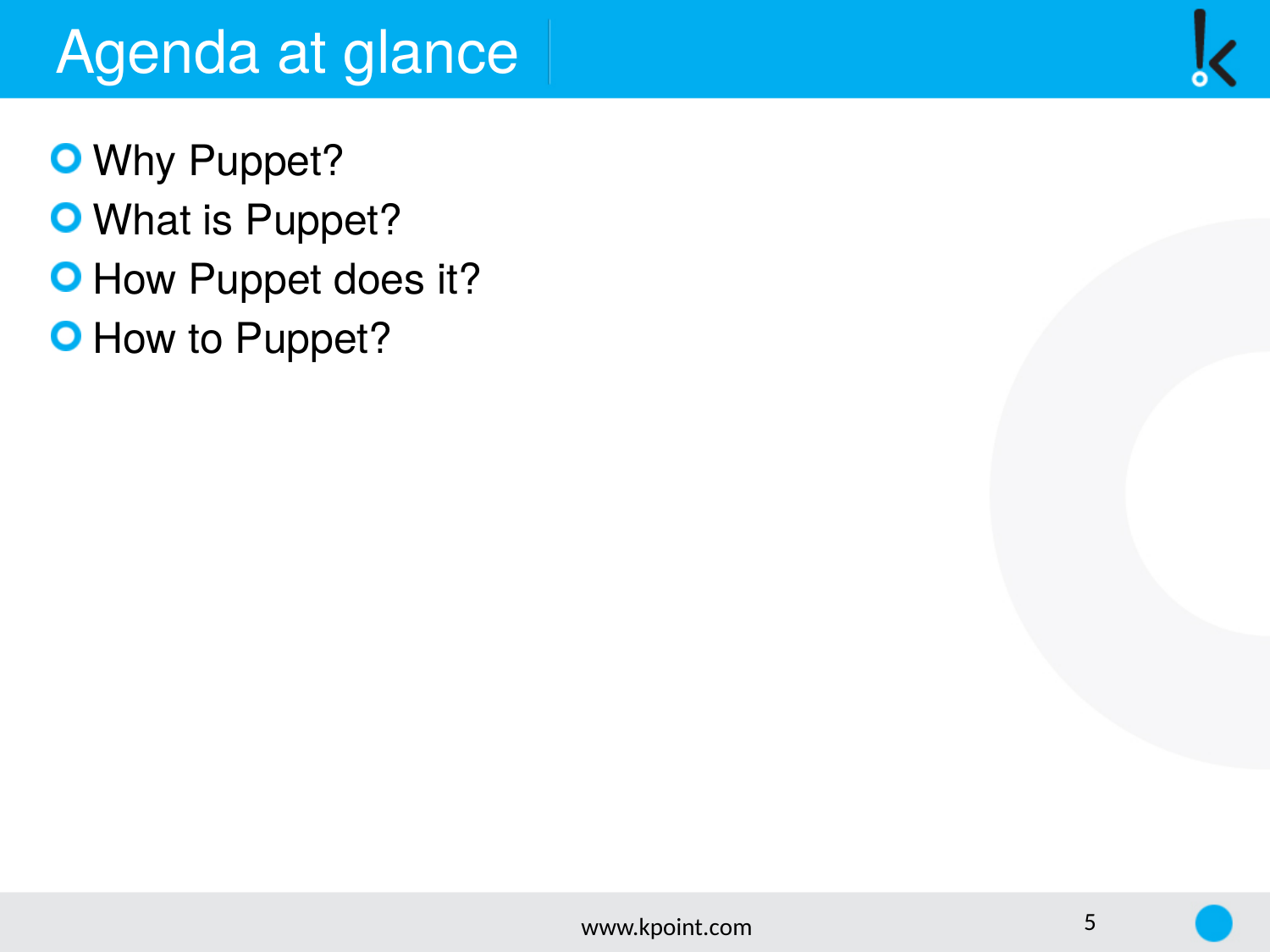

Agenda at glance
 Why Puppet?
 What is Puppet?
 How Puppet does it?
 How to Puppet?
www.kpoint.com
5